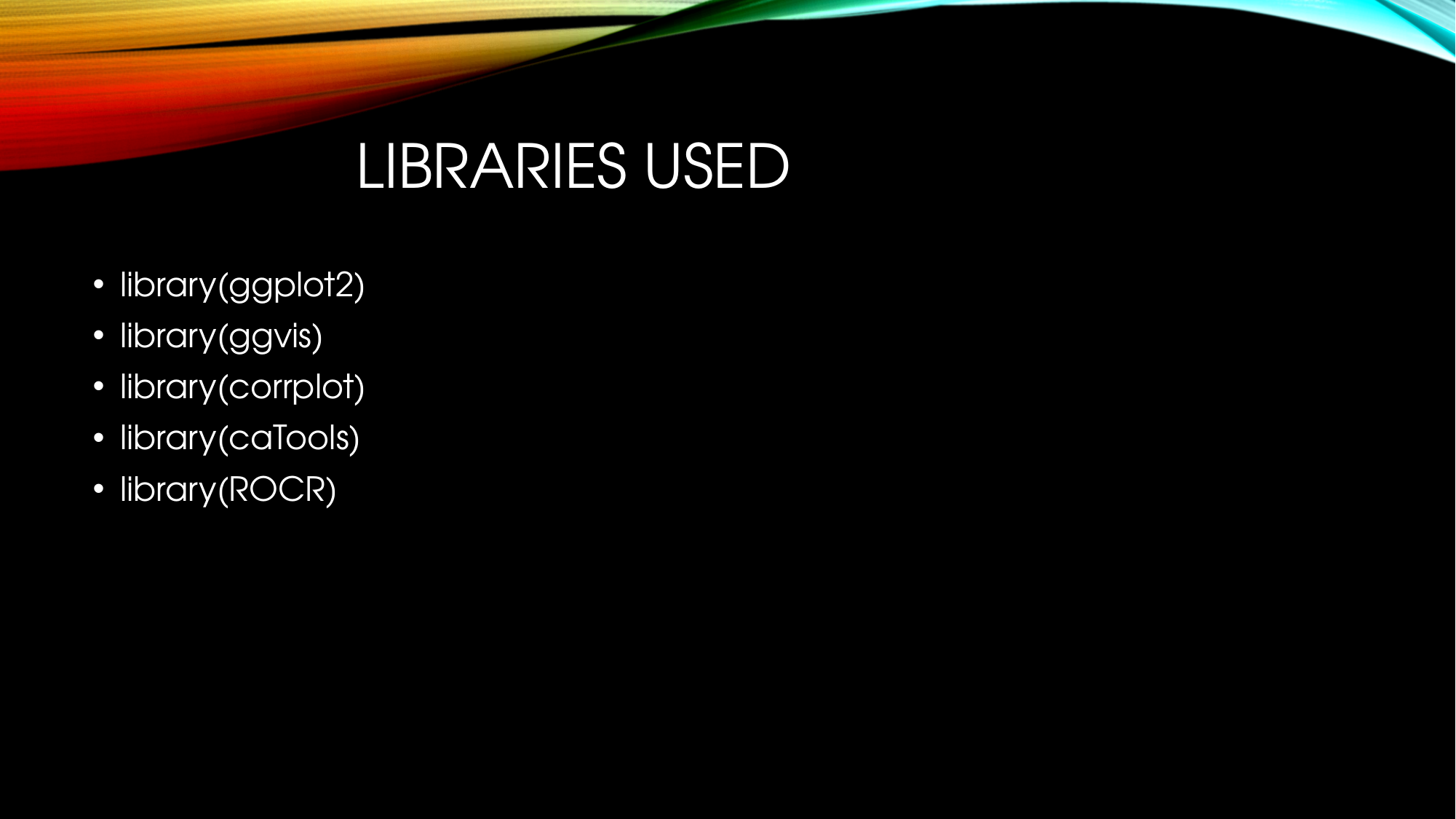

# LIBRARIES USED
library(ggplot2)
library(ggvis)
library(corrplot)
library(caTools)
library(ROCR)